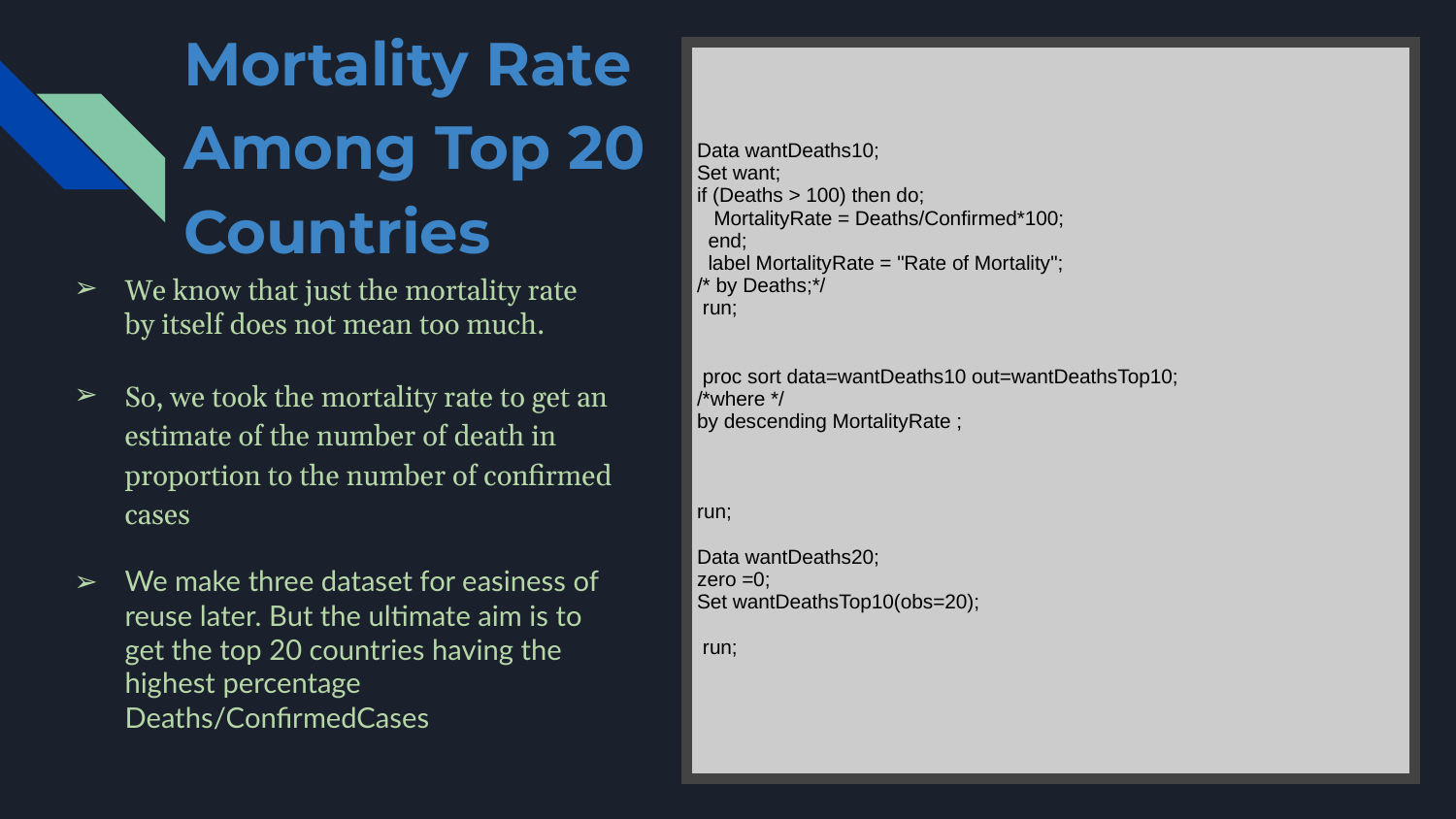

Mortality Rate Among Top 20 Countries
| Data wantDeaths10; Set want; if (Deaths > 100) then do; MortalityRate = Deaths/Confirmed\*100; end; label MortalityRate = "Rate of Mortality"; /\* by Deaths;\*/ run; proc sort data=wantDeaths10 out=wantDeathsTop10; /\*where \*/ by descending MortalityRate ; run; Data wantDeaths20; zero =0; Set wantDeathsTop10(obs=20); run; |
| --- |
We know that just the mortality rate by itself does not mean too much.
So, we took the mortality rate to get an estimate of the number of death in proportion to the number of confirmed cases

We make three dataset for easiness of reuse later. But the ultimate aim is to get the top 20 countries having the highest percentage Deaths/ConfirmedCases